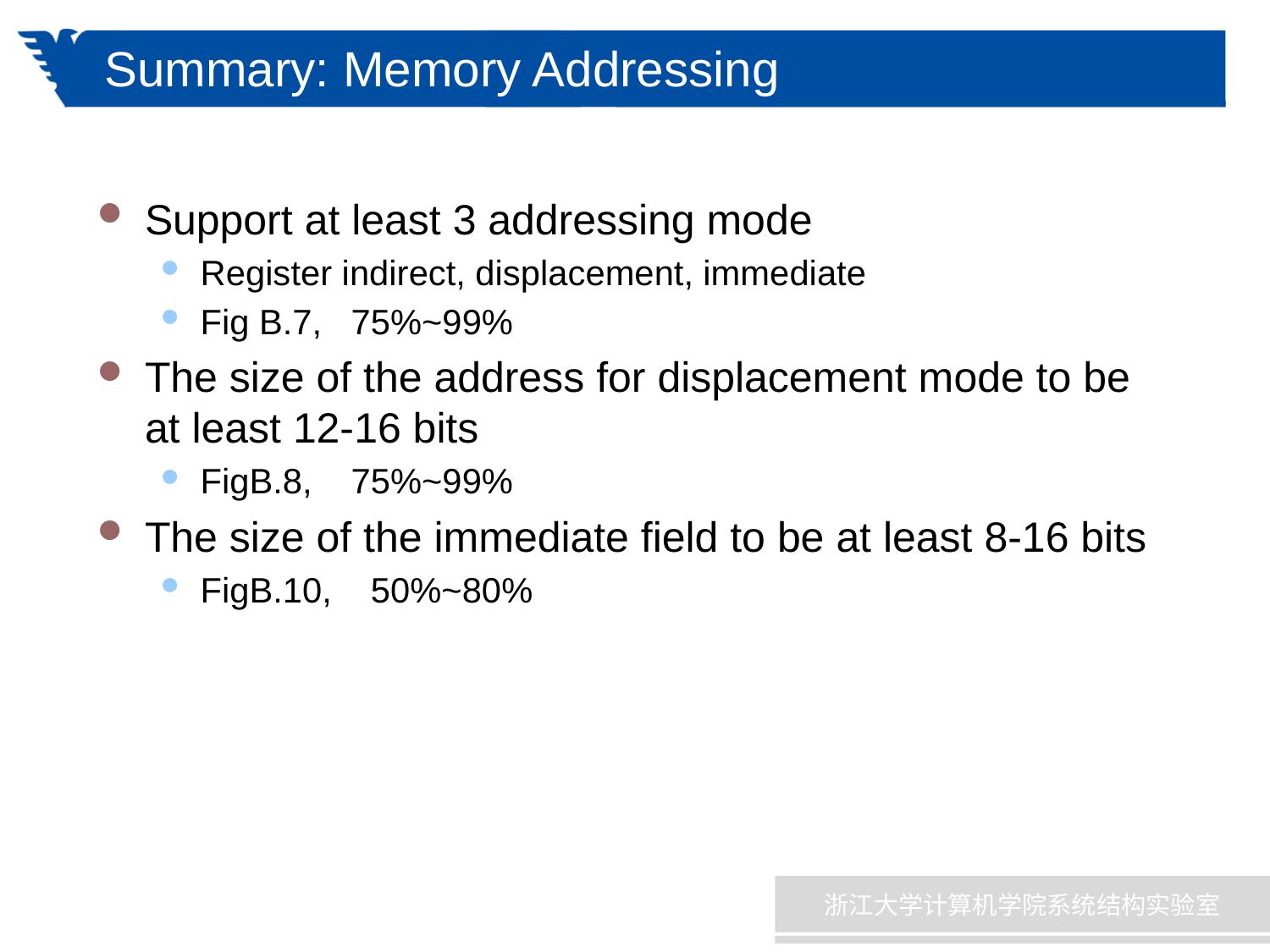

# Summary: Memory Addressing
Support at least 3 addressing mode
Register indirect, displacement, immediate
Fig B.7,   75%~99%
The size of the address for displacement mode to be at least 12-16 bits
FigB.8,    75%~99%
The size of the immediate field to be at least 8-16 bits
FigB.10,    50%~80%